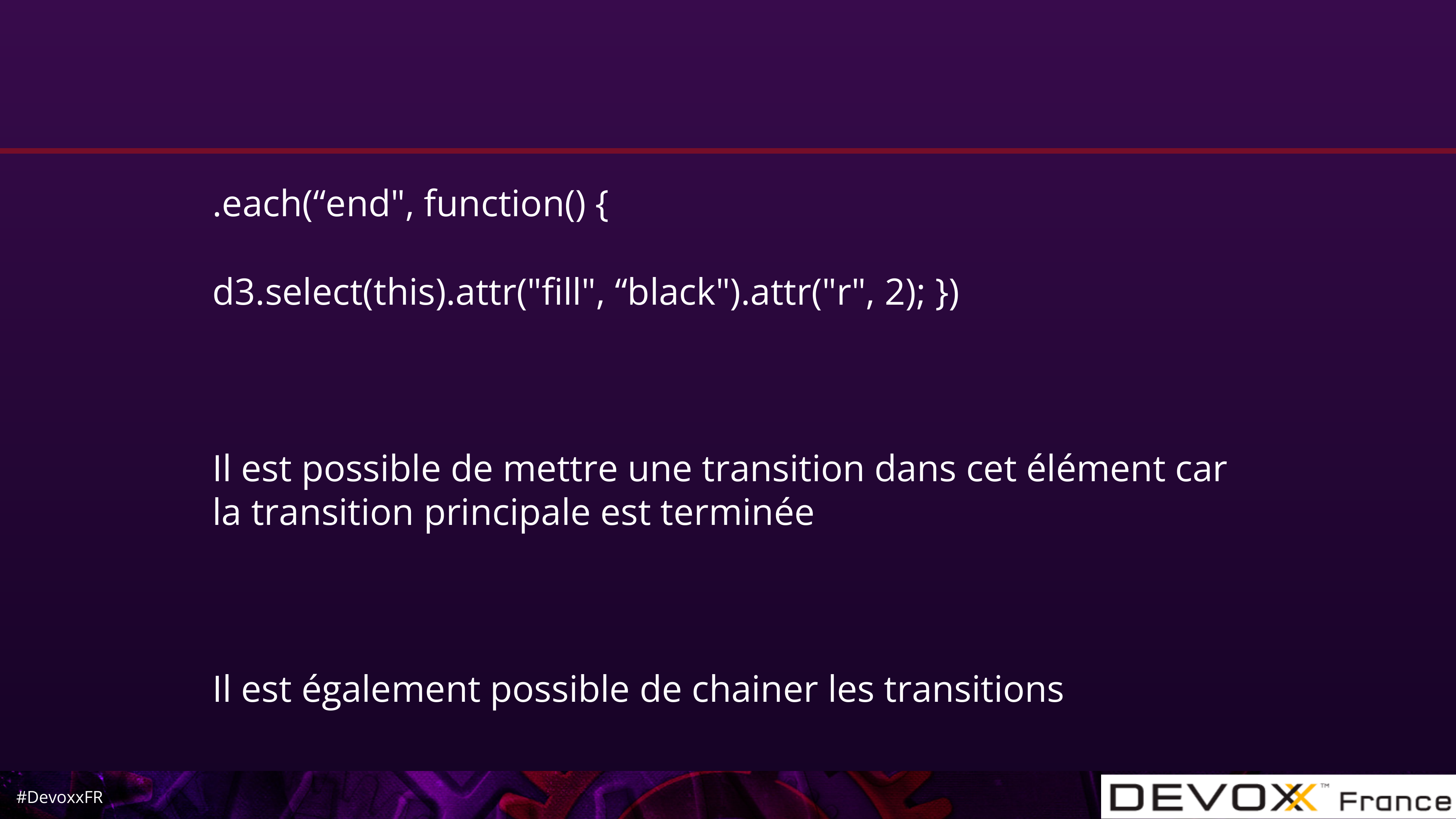

#
.each(“end", function() {
d3.select(this).attr("fill", “black").attr("r", 2); })

Il est possible de mettre une transition dans cet élément car la transition principale est terminée

Il est également possible de chainer les transitions